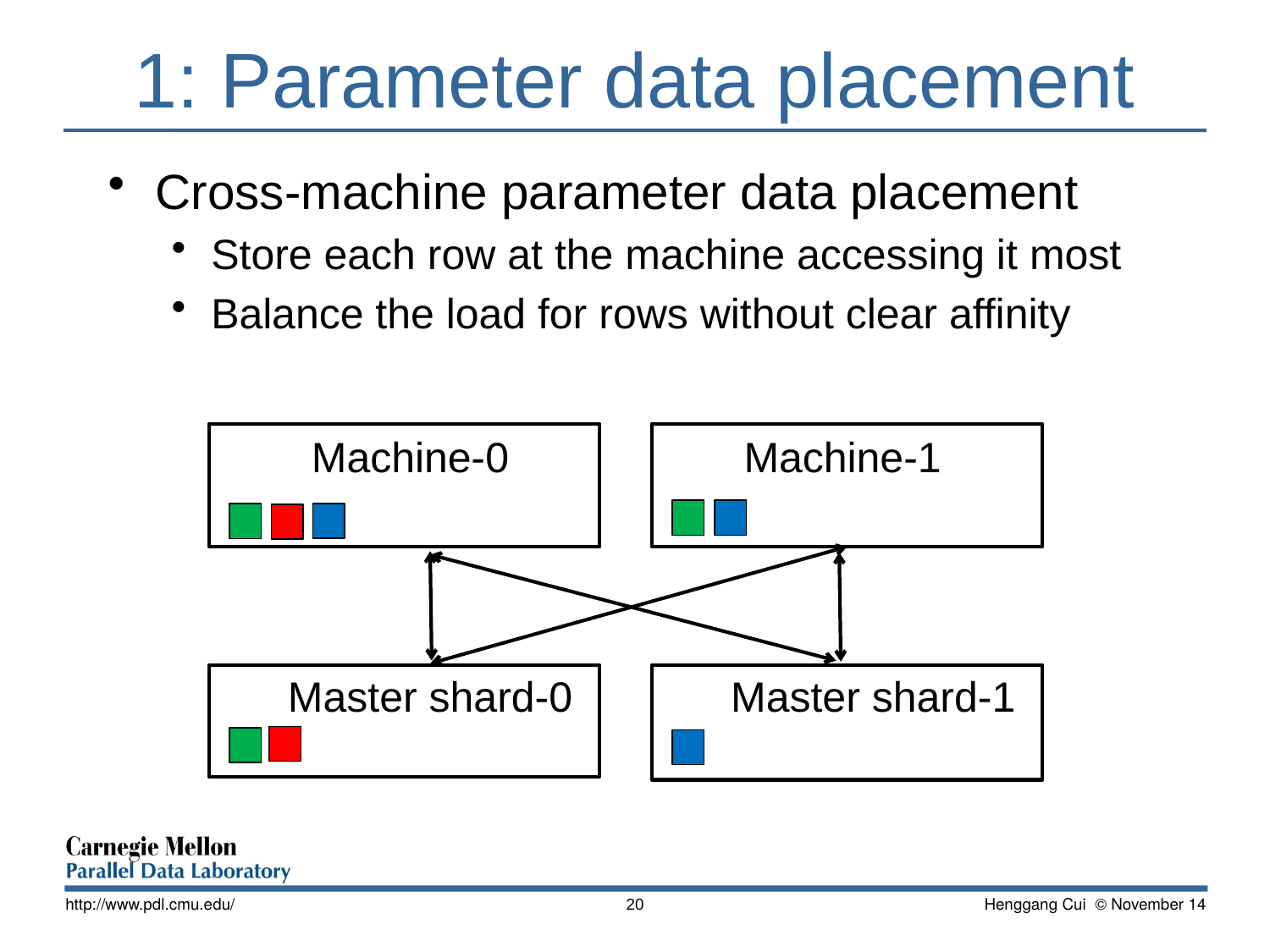

# 1: Parameter data placement
Cross-machine parameter data placement
Store each row at the machine accessing it most
Balance the load for rows without clear affinity

Machine-0

Machine-1

Master shard-0
Master shard-1

http://www.pdl.cmu.edu/
20
   Henggang Cui  © November 14